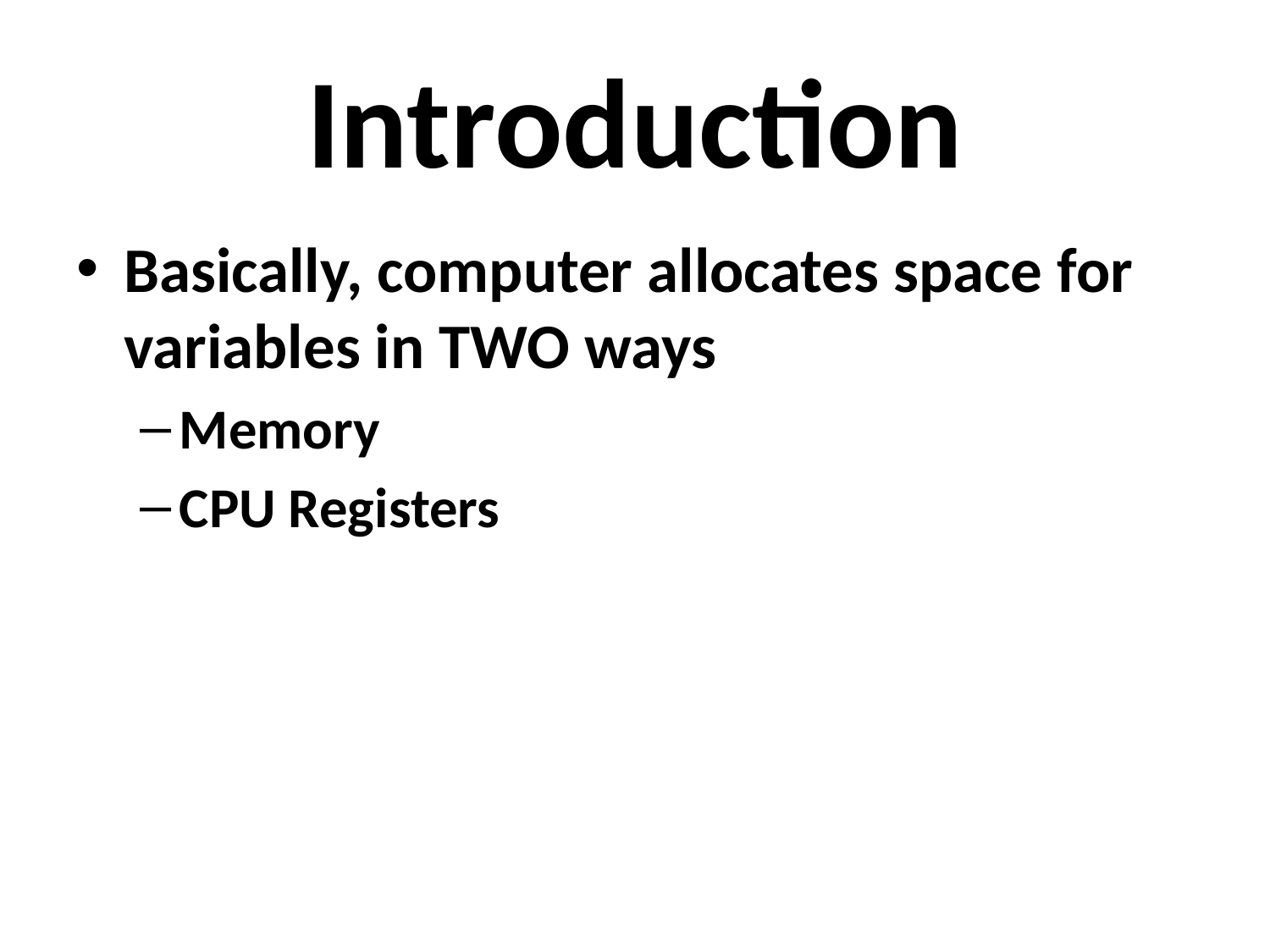

# Introduction
Basically, computer allocates space for variables in TWO ways
Memory
CPU Registers